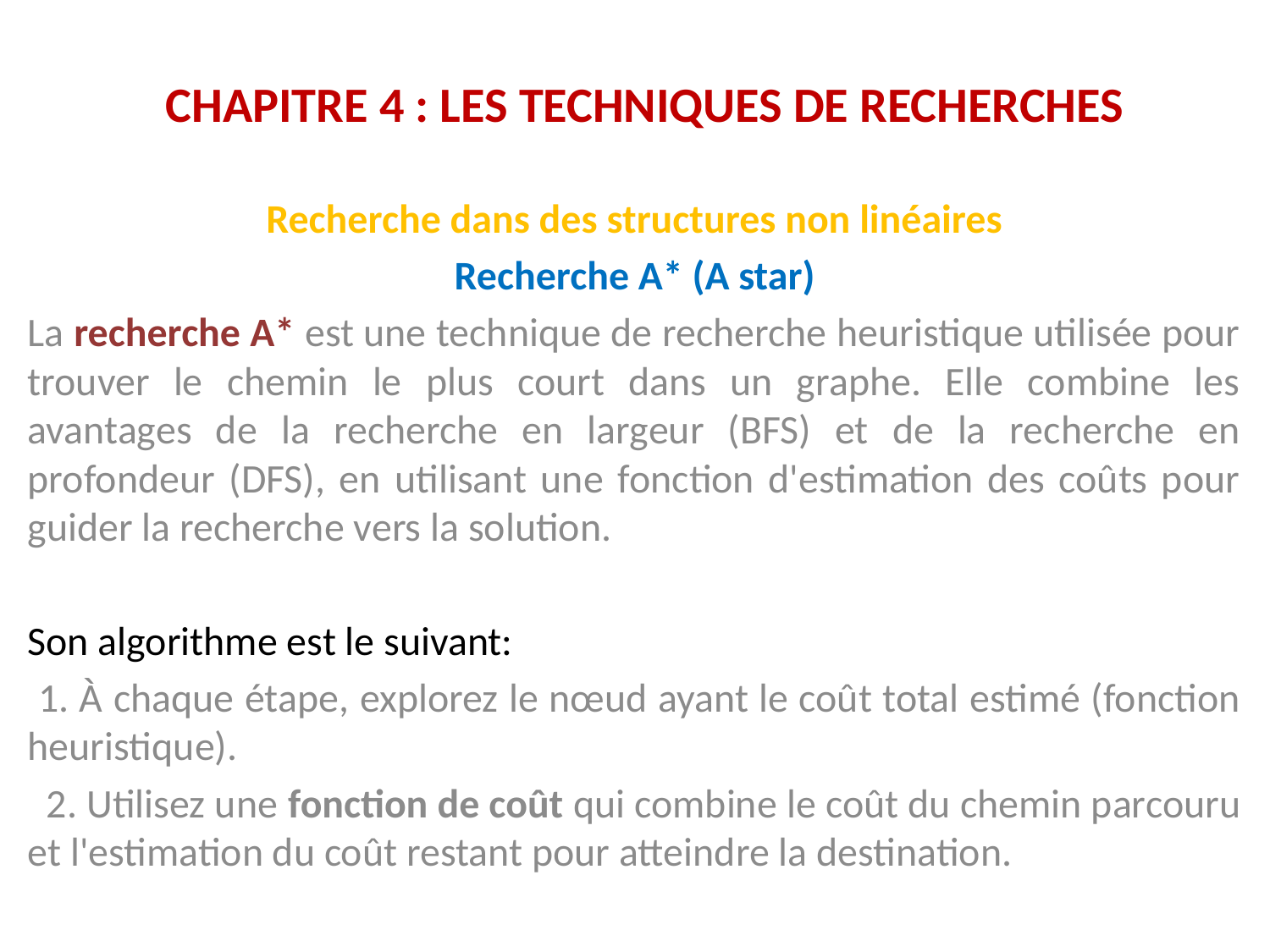

# CHAPITRE 4 : LES TECHNIQUES DE RECHERCHES
Recherche dans des structures non linéaires
Recherche A* (A star)
La recherche A* est une technique de recherche heuristique utilisée pour trouver le chemin le plus court dans un graphe. Elle combine les avantages de la recherche en largeur (BFS) et de la recherche en profondeur (DFS), en utilisant une fonction d'estimation des coûts pour guider la recherche vers la solution.

Son algorithme est le suivant:
 1. À chaque étape, explorez le nœud ayant le coût total estimé (fonction heuristique).
  2. Utilisez une fonction de coût qui combine le coût du chemin parcouru et l'estimation du coût restant pour atteindre la destination.